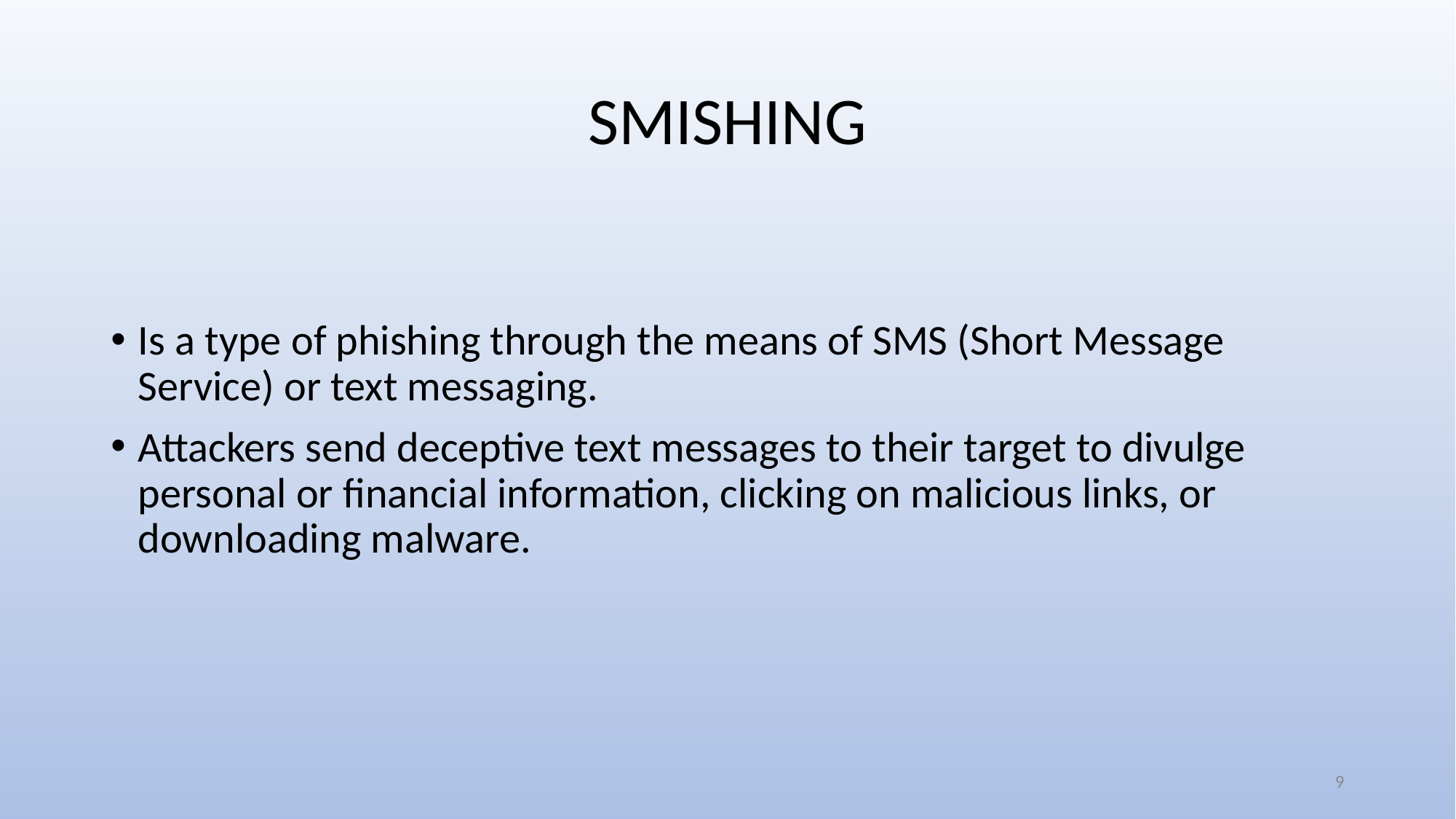

# SMISHING
Is a type of phishing through the means of SMS (Short Message Service) or text messaging.
Attackers send deceptive text messages to their target to divulge personal or financial information, clicking on malicious links, or downloading malware.

9